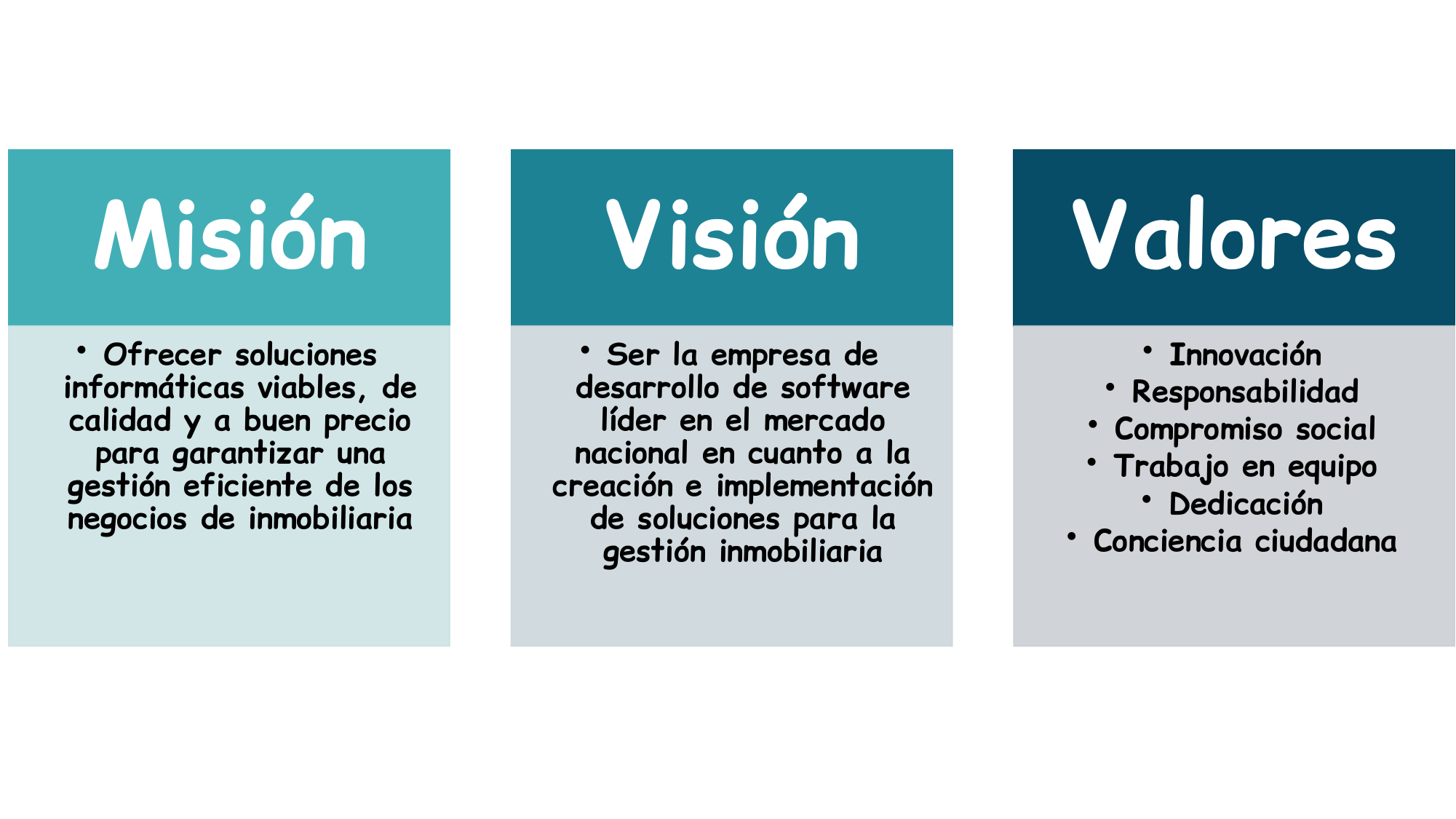

Misión
Ofrecer soluciones informáticas viables, de calidad y a buen precio para garantizar una gestión eficiente de los negocios de inmobiliaria
Visión
Ser la empresa de desarrollo de software líder en el mercado nacional en cuanto a la creación e implementación de soluciones para la gestión inmobiliaria
Valores
Innovación
Responsabilidad
Compromiso social
Trabajo en equipo
Dedicación
Conciencia ciudadana